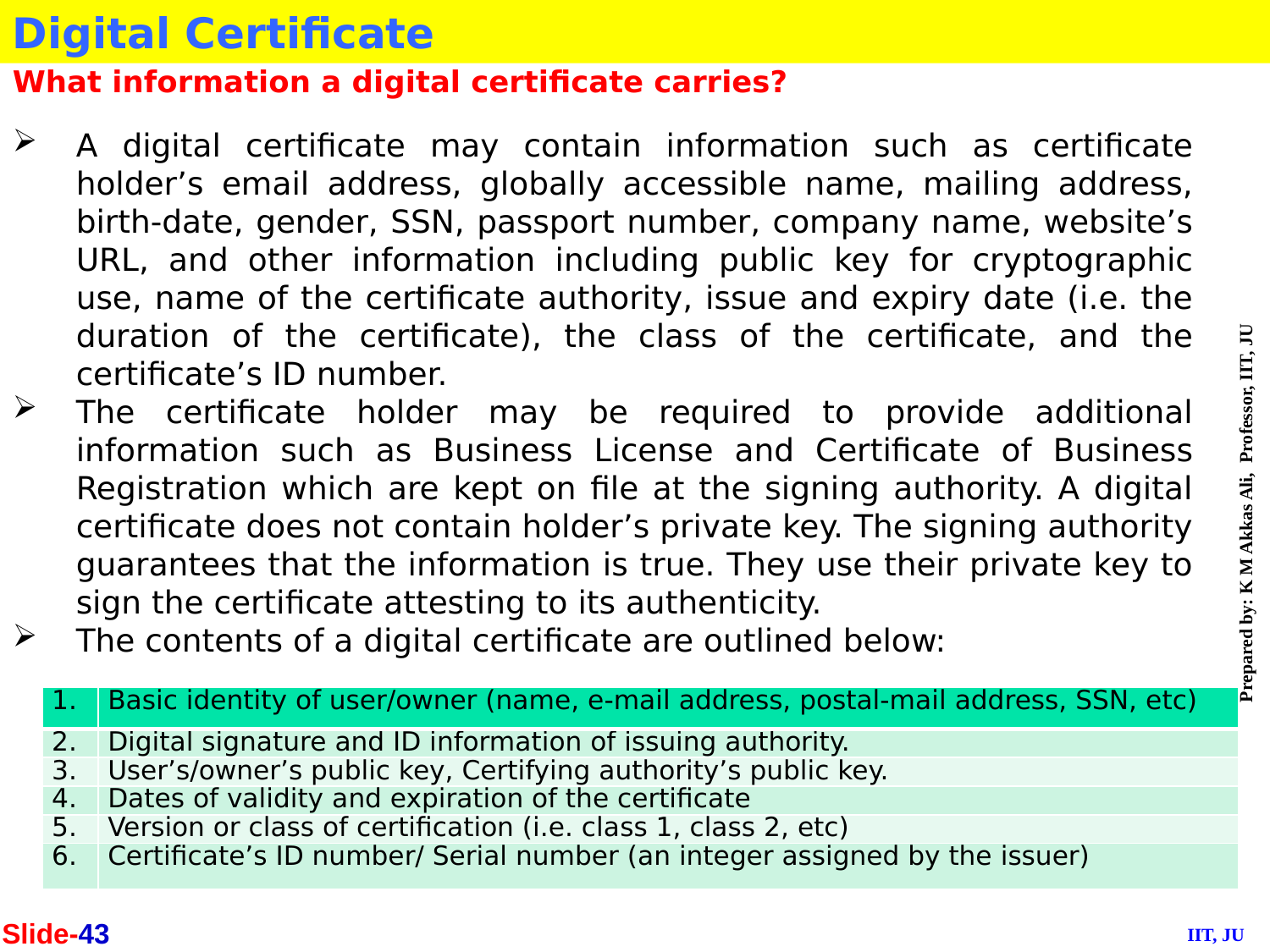

Digital Certificate
What information a digital certificate carries?
A digital certificate may contain information such as certificate holder’s email address, globally accessible name, mailing address, birth-date, gender, SSN, passport number, company name, website’s URL, and other information including public key for cryptographic use, name of the certificate authority, issue and expiry date (i.e. the duration of the certificate), the class of the certificate, and the certificate’s ID number.
The certificate holder may be required to provide additional information such as Business License and Certificate of Business Registration which are kept on file at the signing authority. A digital certificate does not contain holder’s private key. The signing authority guarantees that the information is true. They use their private key to sign the certificate attesting to its authenticity.
The contents of a digital certificate are outlined below:
| 1. | Basic identity of user/owner (name, e-mail address, postal-mail address, SSN, etc) |
| --- | --- |
| 2. | Digital signature and ID information of issuing authority. |
| 3. | User’s/owner’s public key, Certifying authority’s public key. |
| 4. | Dates of validity and expiration of the certificate |
| 5. | Version or class of certification (i.e. class 1, class 2, etc) |
| 6. | Certificate’s ID number/ Serial number (an integer assigned by the issuer) |
Slide-43